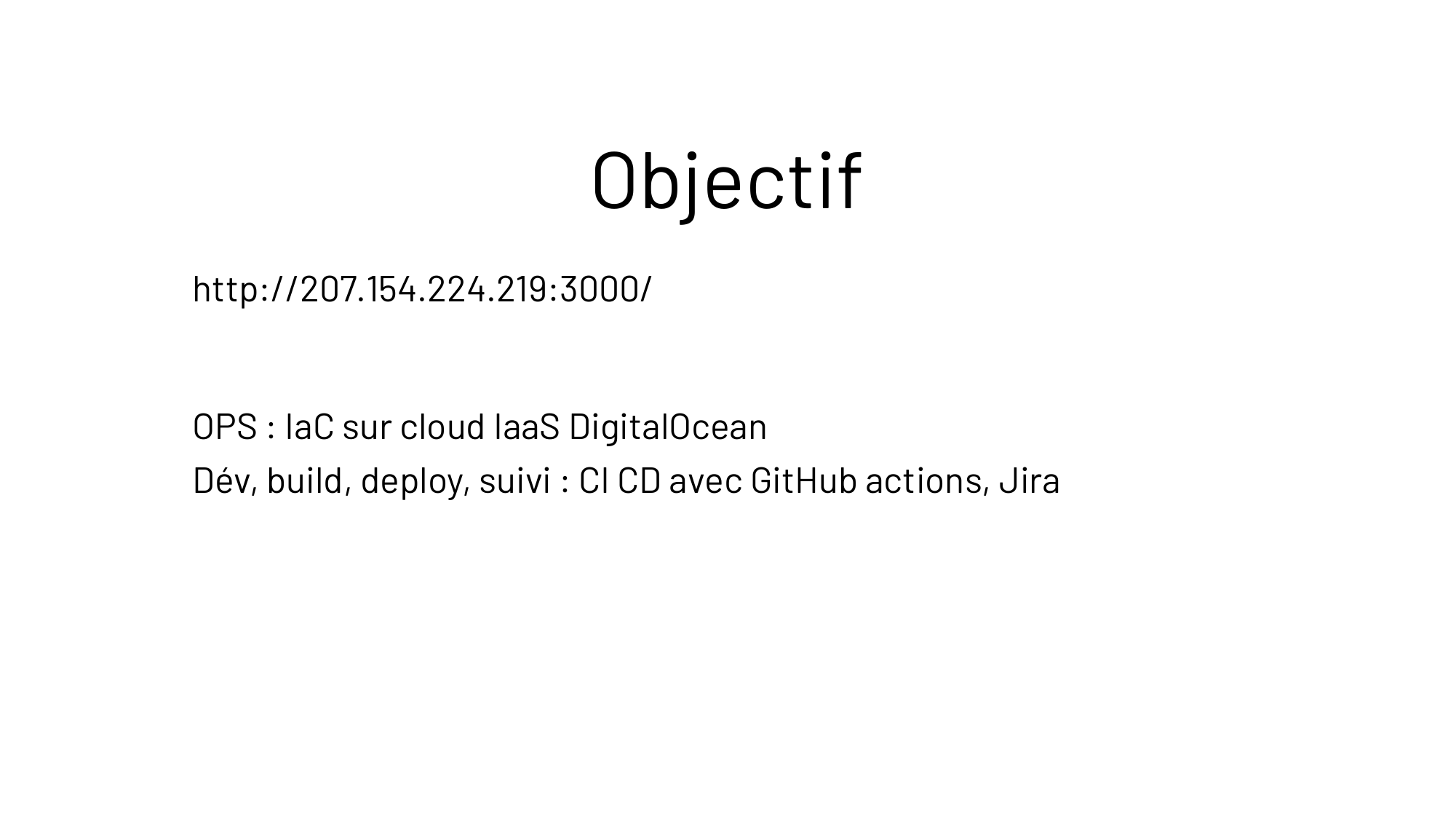

# Objectif
http://207.154.224.219:3000/
OPS : IaC sur cloud IaaS DigitalOcean
Dév, build, deploy, suivi : CI CD avec GitHub actions, Jira